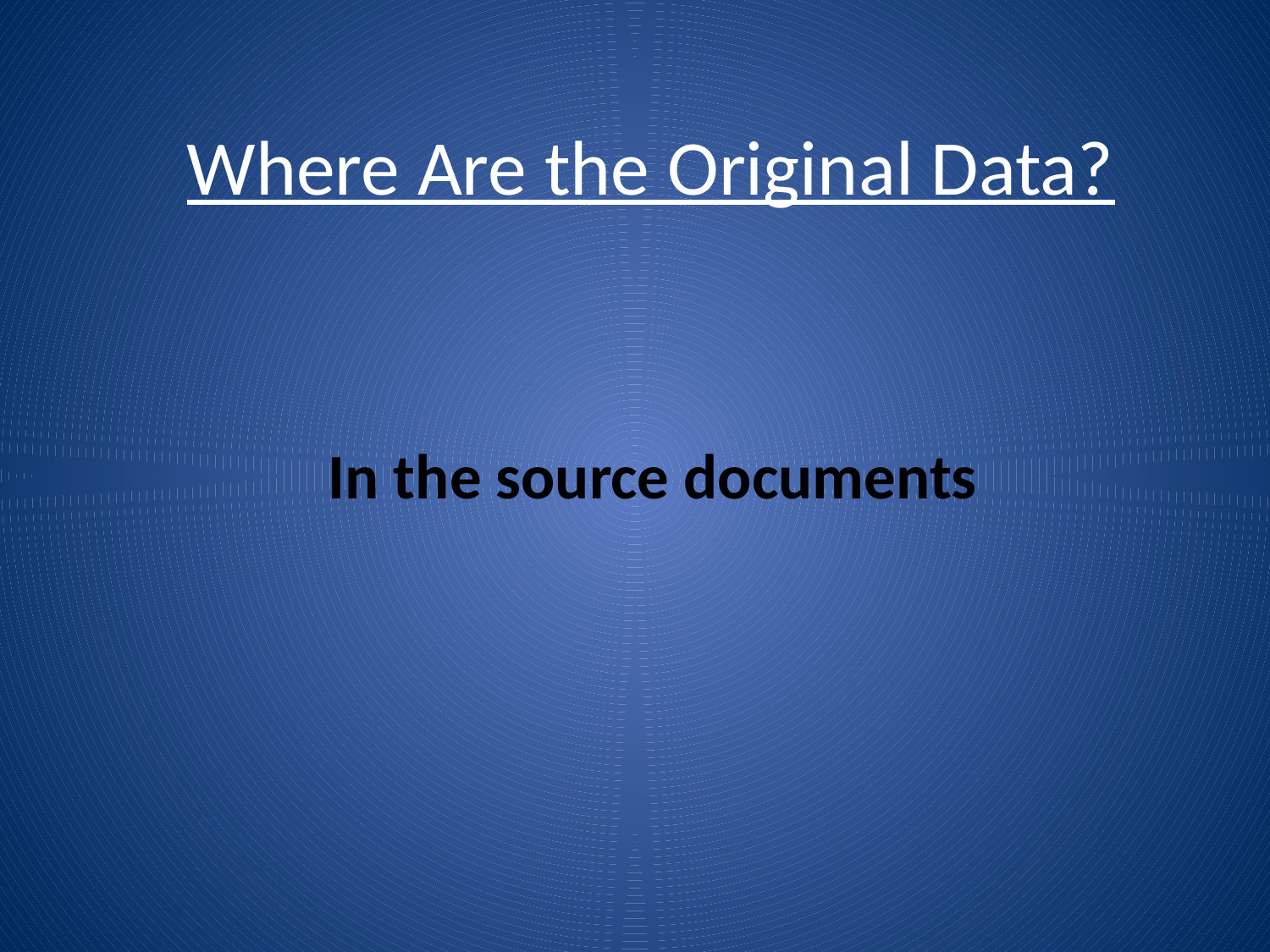

Where Are the Original Data?
In the source documents